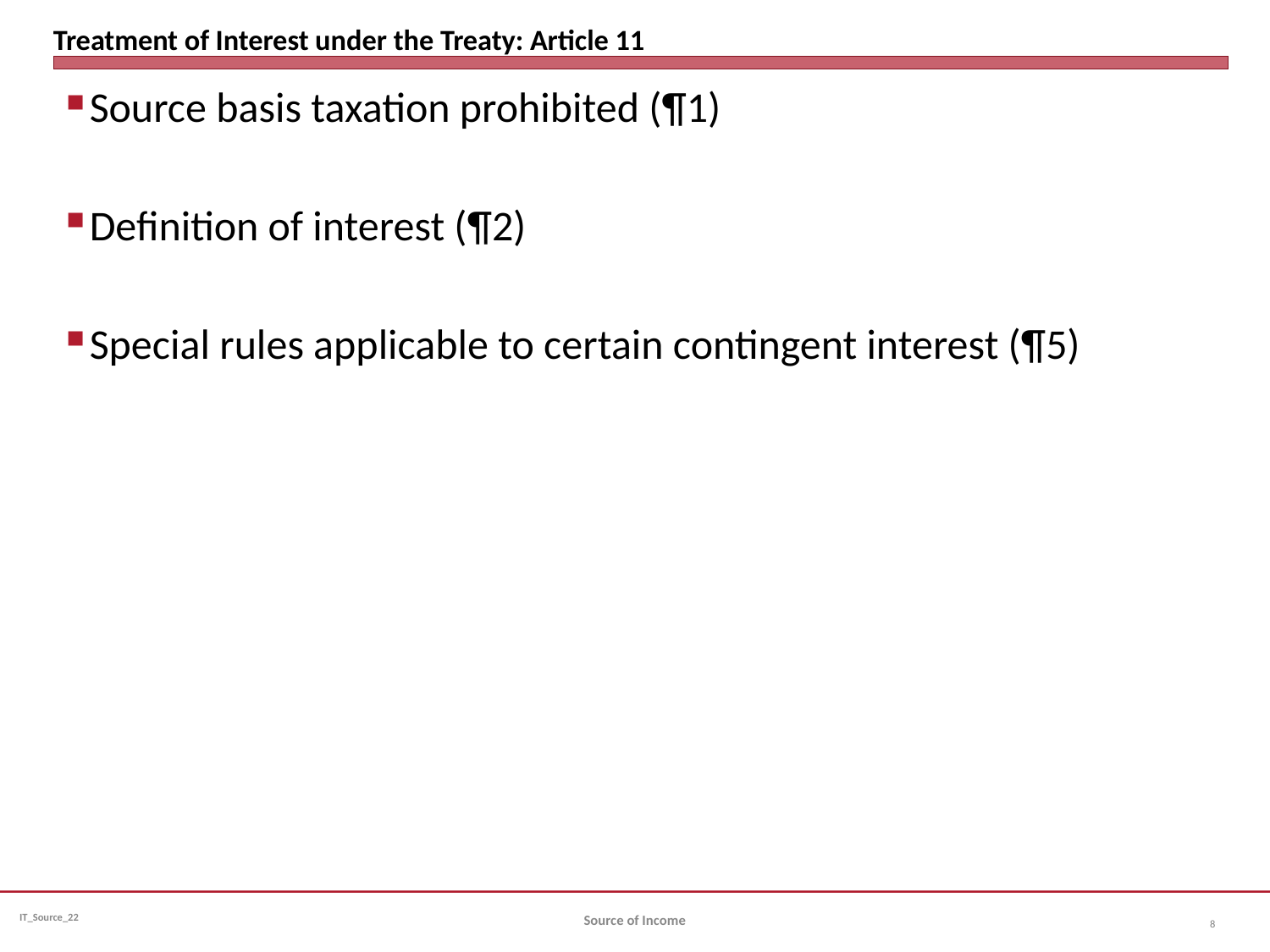

# Treatment of Interest under the Treaty: Article 11
Source basis taxation prohibited (¶1)

Definition of interest (¶2)

Special rules applicable to certain contingent interest (¶5)
Source of Income
8